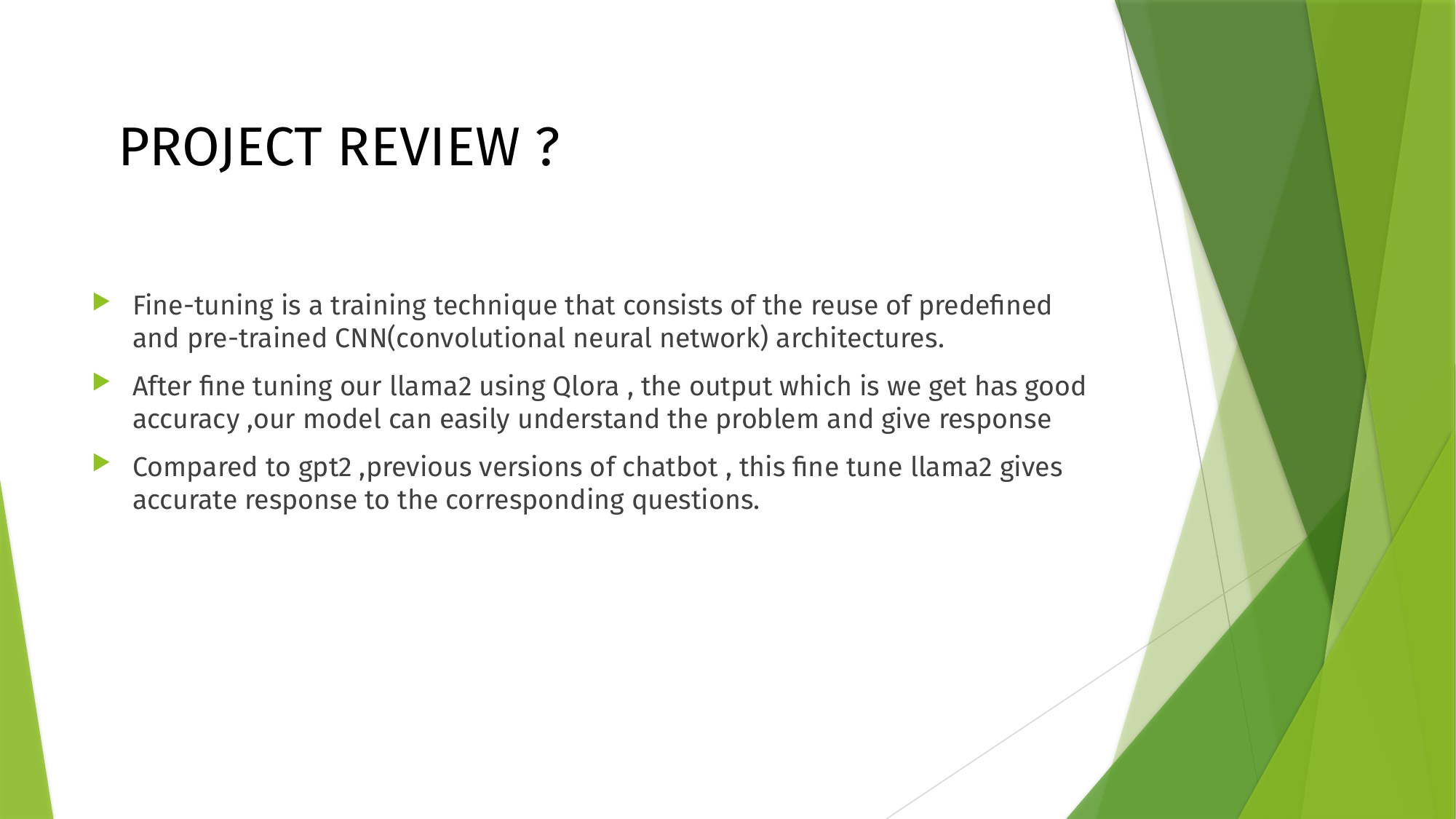

# PROJECT REVIEW ?
Fine-tuning is a training technique that consists of the reuse of predefined and pre-trained CNN(convolutional neural network) architectures.
After fine tuning our llama2 using Qlora , the output which is we get has good accuracy ,our model can easily understand the problem and give response
Compared to gpt2 ,previous versions of chatbot , this fine tune llama2 gives accurate response to the corresponding questions.